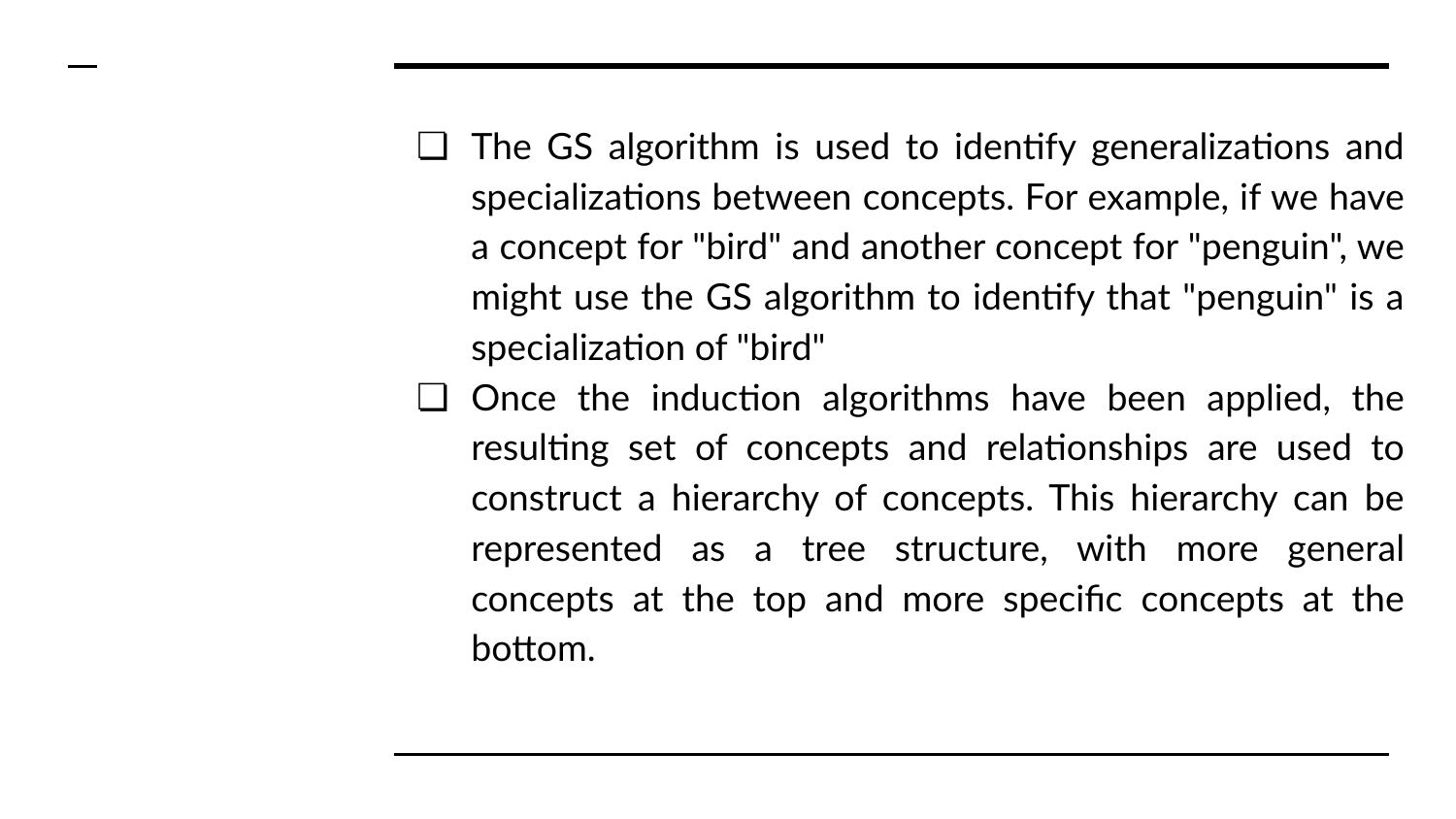

The GS algorithm is used to identify generalizations and specializations between concepts. For example, if we have a concept for "bird" and another concept for "penguin", we might use the GS algorithm to identify that "penguin" is a specialization of "bird"
Once the induction algorithms have been applied, the resulting set of concepts and relationships are used to construct a hierarchy of concepts. This hierarchy can be represented as a tree structure, with more general concepts at the top and more specific concepts at the bottom.